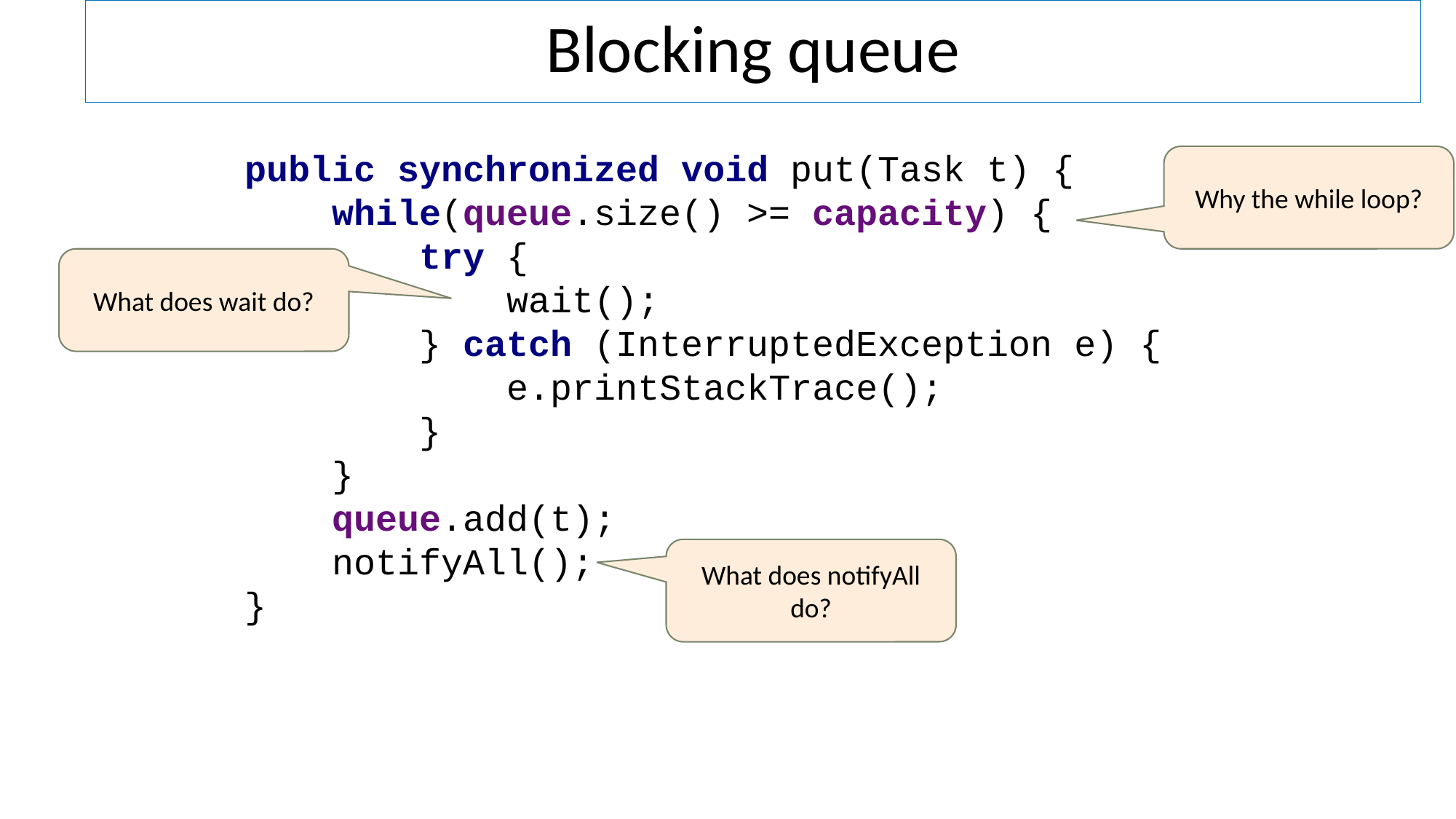

# Blocking queue
package blockingqueueexample;
import java.util.LinkedList;
import java.util.Queue;
public class BlockingQueue {
    private Queue<Task> queue = new LinkedList<>();
    private int capacity = 10;
    public synchronized void put(Task t) {
        while(queue.size() >= capacity) {
            try {
                wait();
            } catch (InterruptedException e) {
                e.printStackTrace();
            }
        }
        queue.add(t);
        notifyAll();
    }
    public synchronized Task take() {
        while(queue.size() <= 0) {
            try {
                wait();
            } catch (InterruptedException e) {
                e.printStackTrace();
            }
        }
        notifyAll();
        return queue.poll();
    }
}
Why the while loop?
What does wait do?
What does notifyAll do?